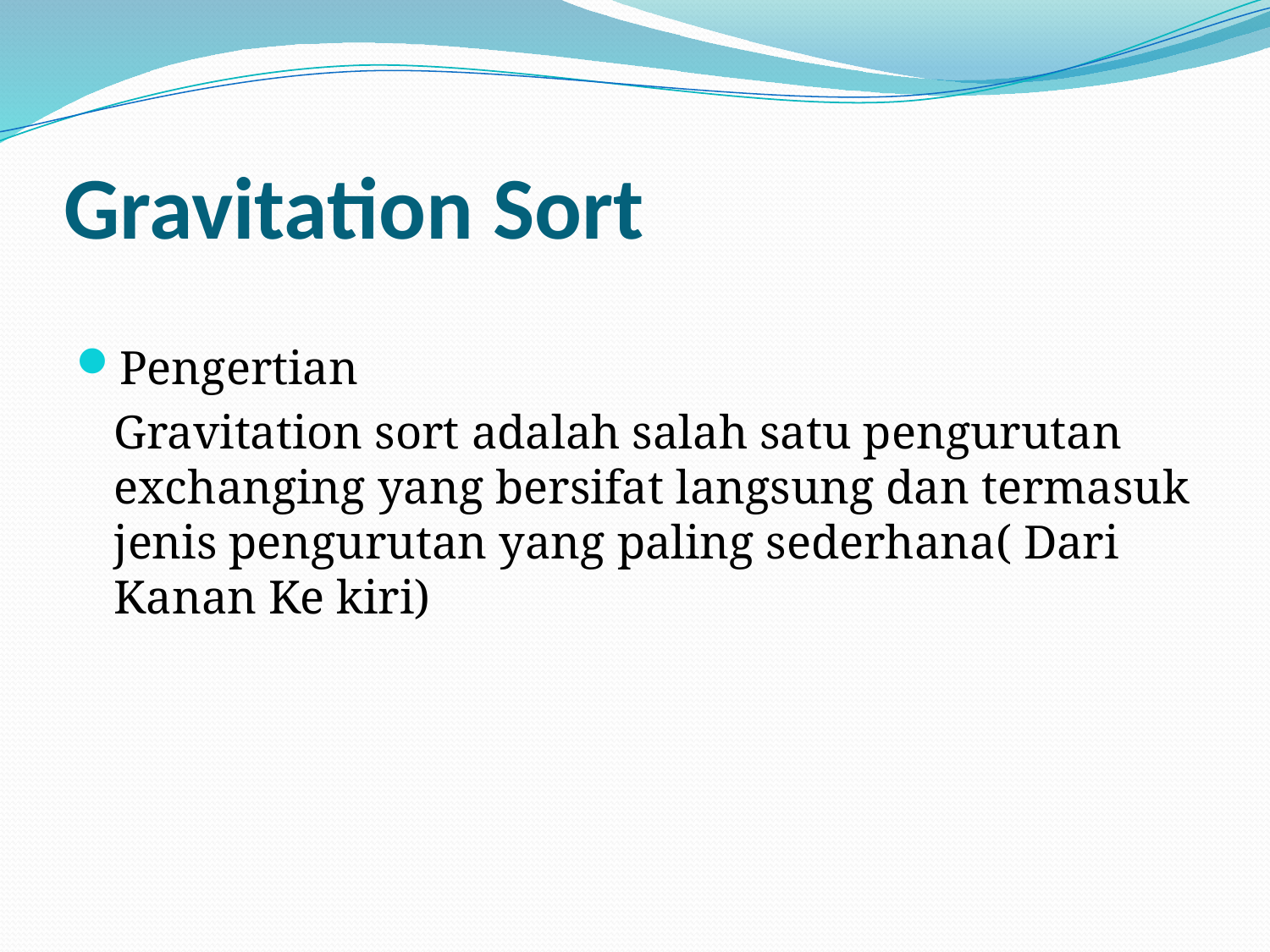

# Gravitation Sort

Pengertian
	Gravitation sort adalah salah satu pengurutan exchanging yang bersifat langsung dan termasuk jenis pengurutan yang paling sederhana( Dari Kanan Ke kiri)